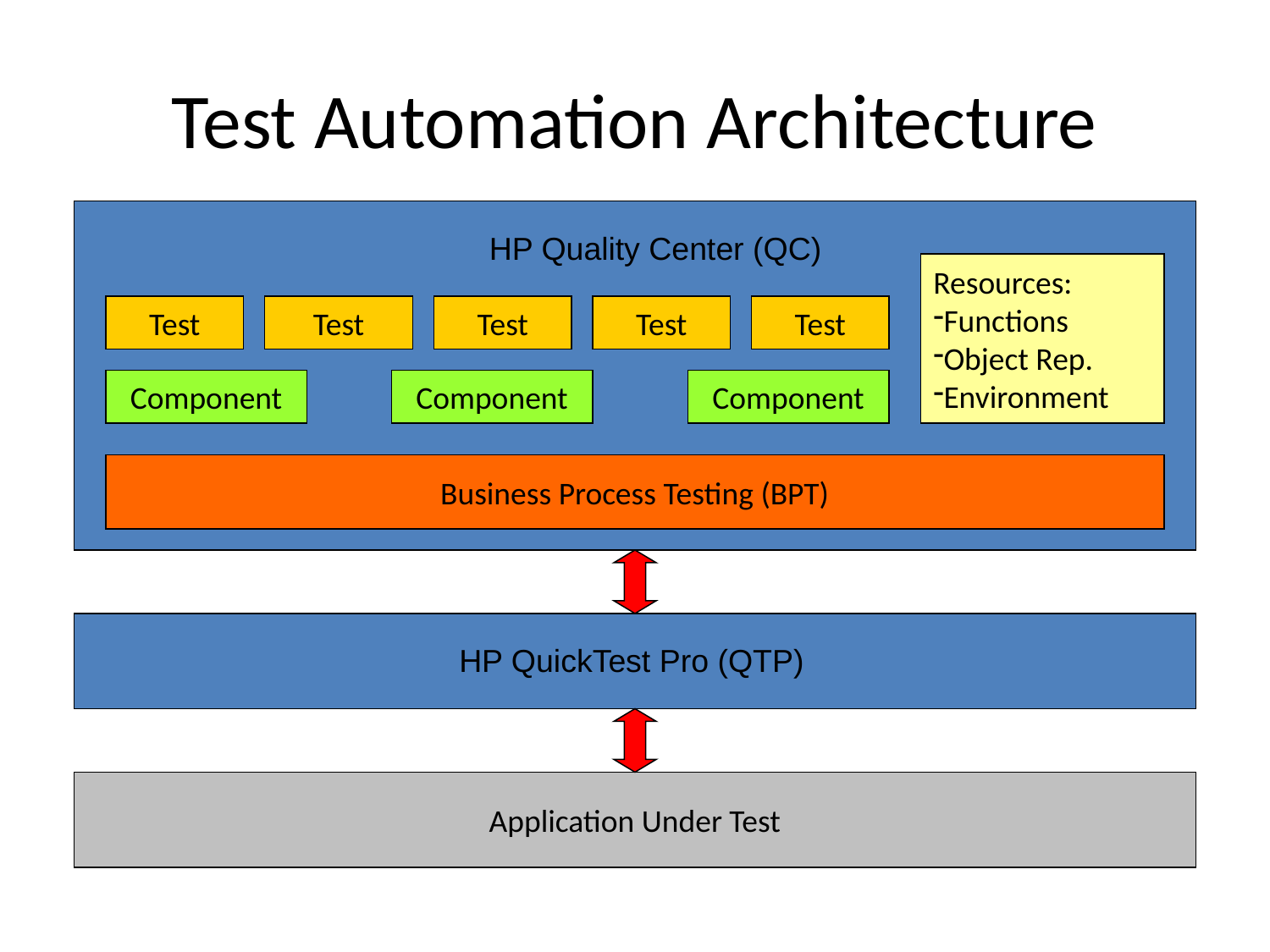

Test Automation Architecture

HP Quality Center (QC)
Resources:
Functions
Object Rep.
Environment
Test
Test
Test
Test
Test
Component
Component
Component
Business Process Testing (BPT)

HP QuickTest Pro (QTP)

Application Under Test